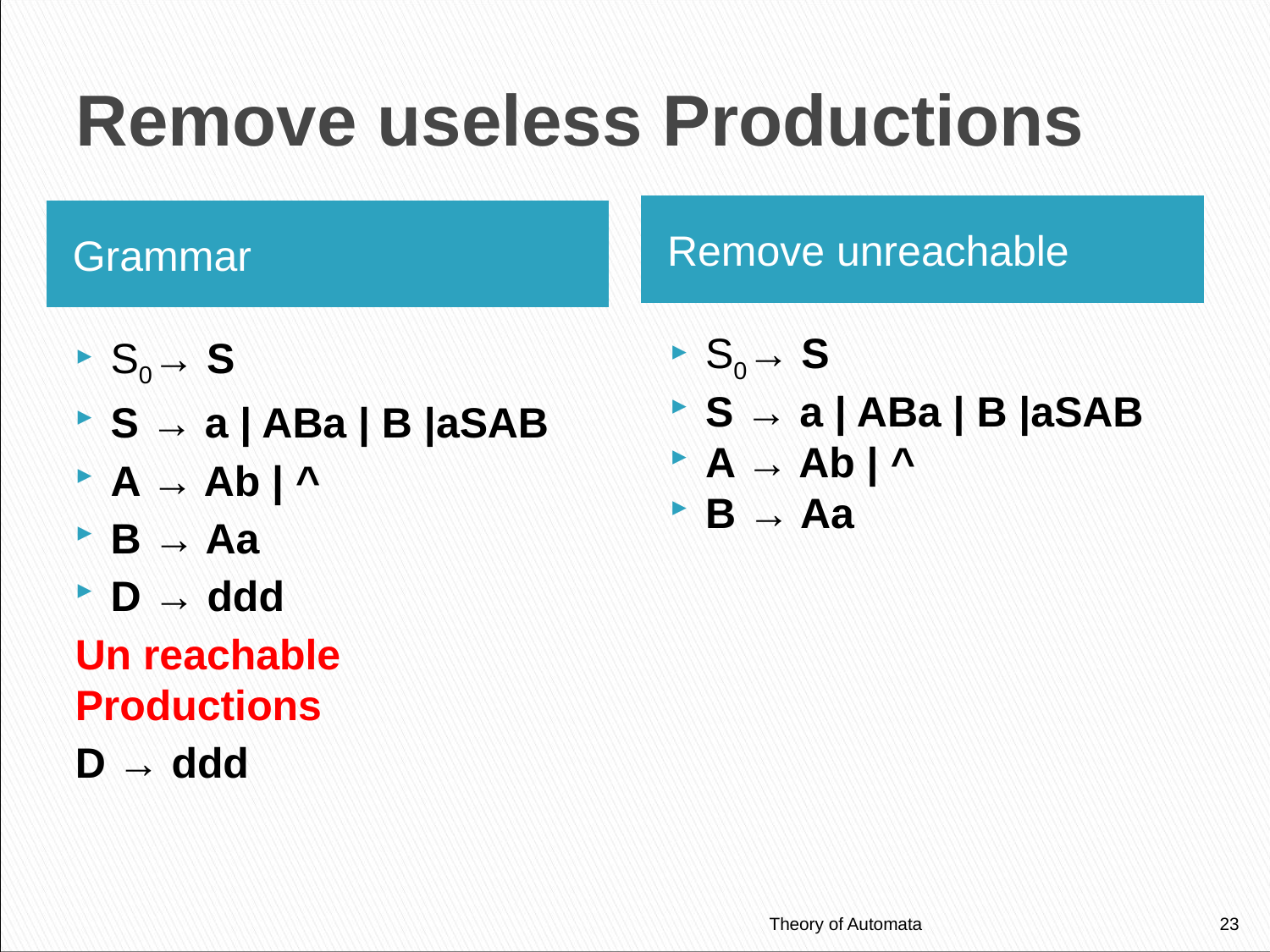

# Remove useless Productions
Remove unreachable
Grammar
S0→ S
S → a | ABa | B |aSAB
A → Ab | ^
B → Aa

S0→ S
S → a | ABa | B |aSAB
A → Ab | ^
B → Aa
D → ddd
Un reachable Productions
D → ddd

Theory of Automata
23